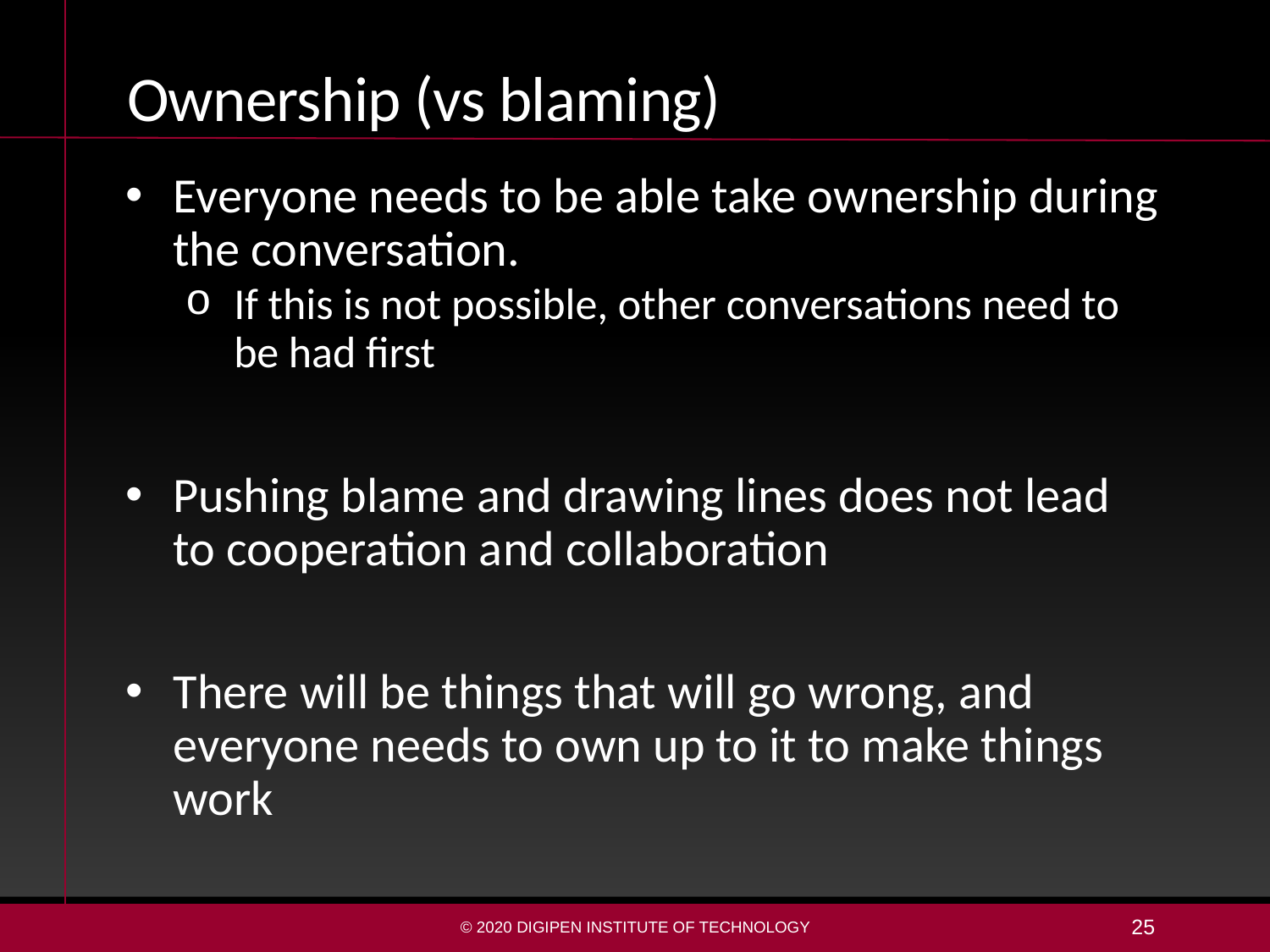

# Ownership (vs blaming)
Everyone needs to be able take ownership during the conversation.
If this is not possible, other conversations need to be had first

Pushing blame and drawing lines does not lead to cooperation and collaboration

There will be things that will go wrong, and everyone needs to own up to it to make things work
© 2020 DigiPen Institute of Technology
25